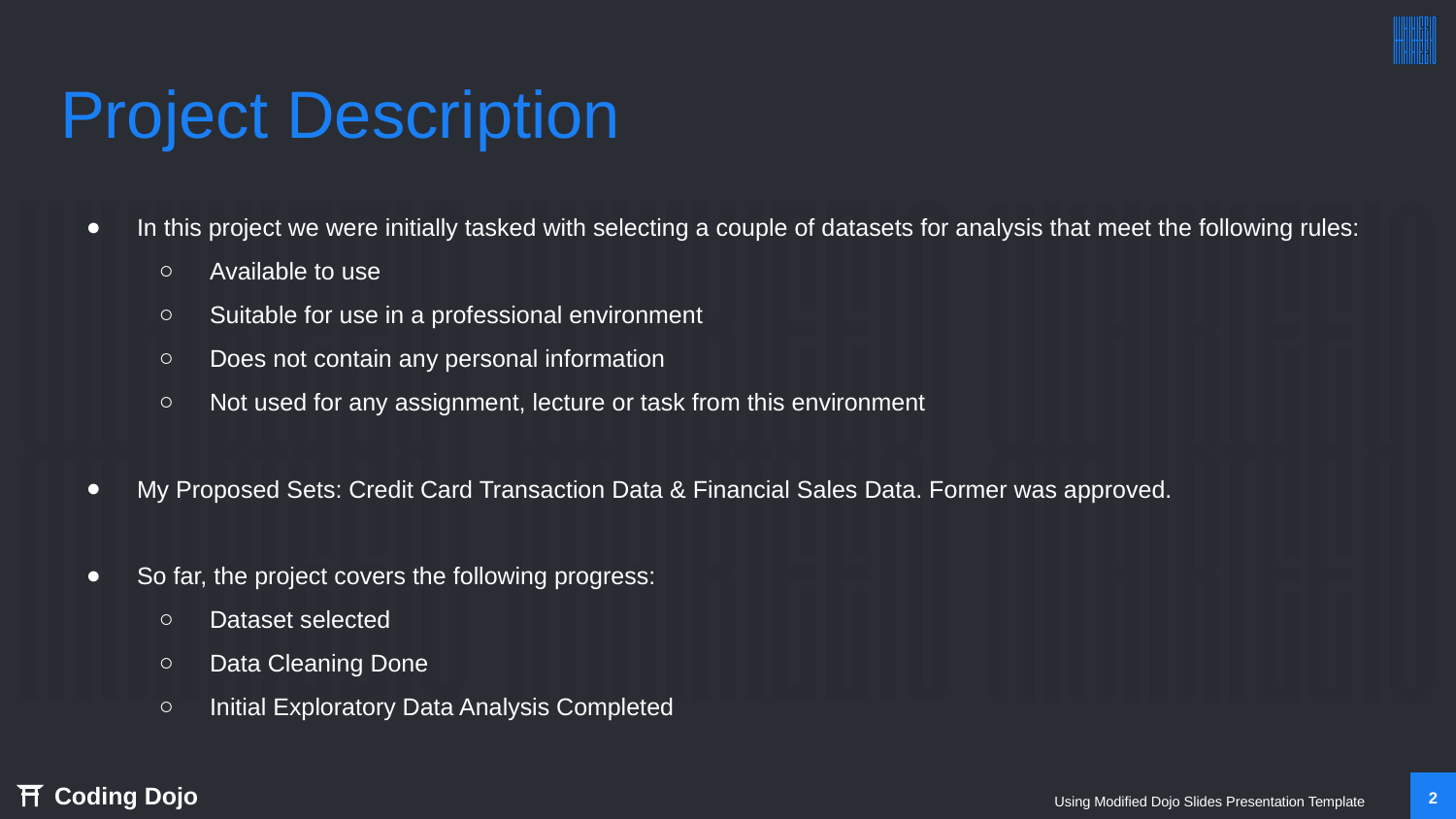

# Project Description
In this project we were initially tasked with selecting a couple of datasets for analysis that meet the following rules:
Available to use
Suitable for use in a professional environment
Does not contain any personal information
Not used for any assignment, lecture or task from this environment

My Proposed Sets: Credit Card Transaction Data & Financial Sales Data. Former was approved.

So far, the project covers the following progress:
Dataset selected
Data Cleaning Done
Initial Exploratory Data Analysis Completed

Using Modified Dojo Slides Presentation Template